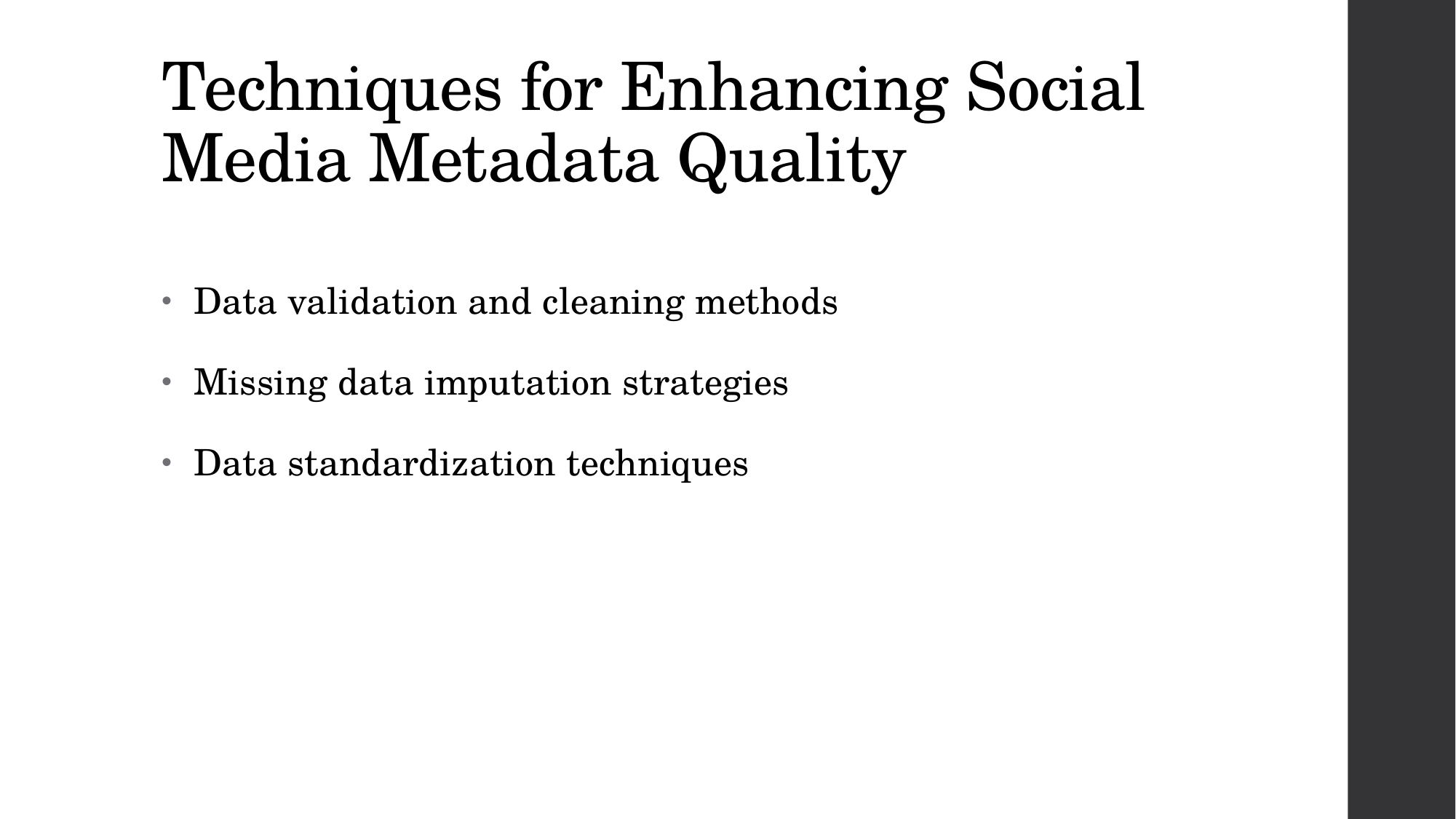

# Techniques for Enhancing Social Media Metadata Quality

 Data validation and cleaning methods
 Missing data imputation strategies
 Data standardization techniques